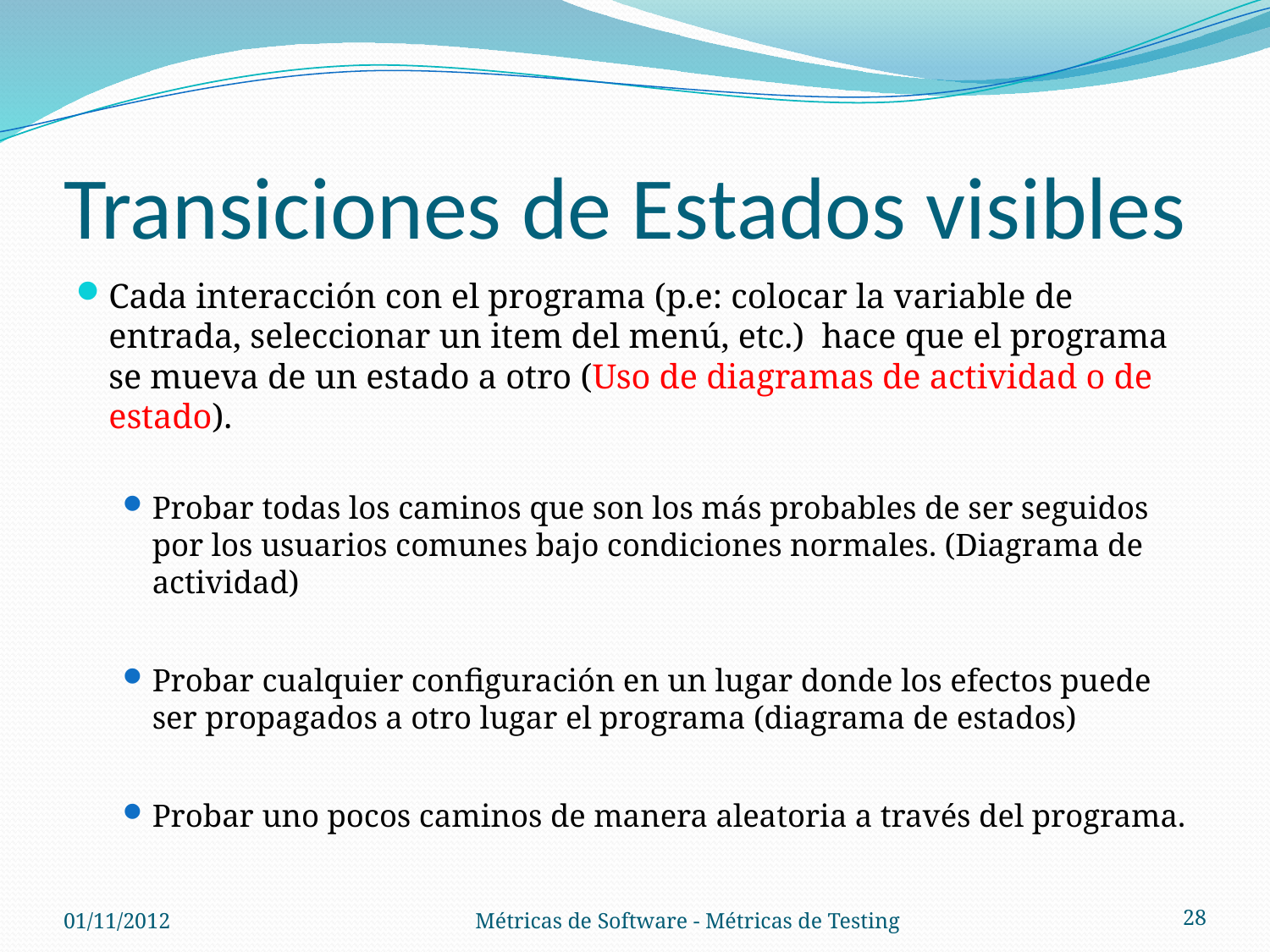

# Transiciones de Estados visibles
Cada interacción con el programa (p.e: colocar la variable de entrada, seleccionar un item del menú, etc.)  hace que el programa se mueva de un estado a otro (Uso de diagramas de actividad o de estado).

Probar todas los caminos que son los más probables de ser seguidos por los usuarios comunes bajo condiciones normales. (Diagrama de actividad)

Probar cualquier configuración en un lugar donde los efectos puede ser propagados a otro lugar el programa (diagrama de estados)

Probar uno pocos caminos de manera aleatoria a través del programa.
01/11/2012
28
Métricas de Software - Métricas de Testing